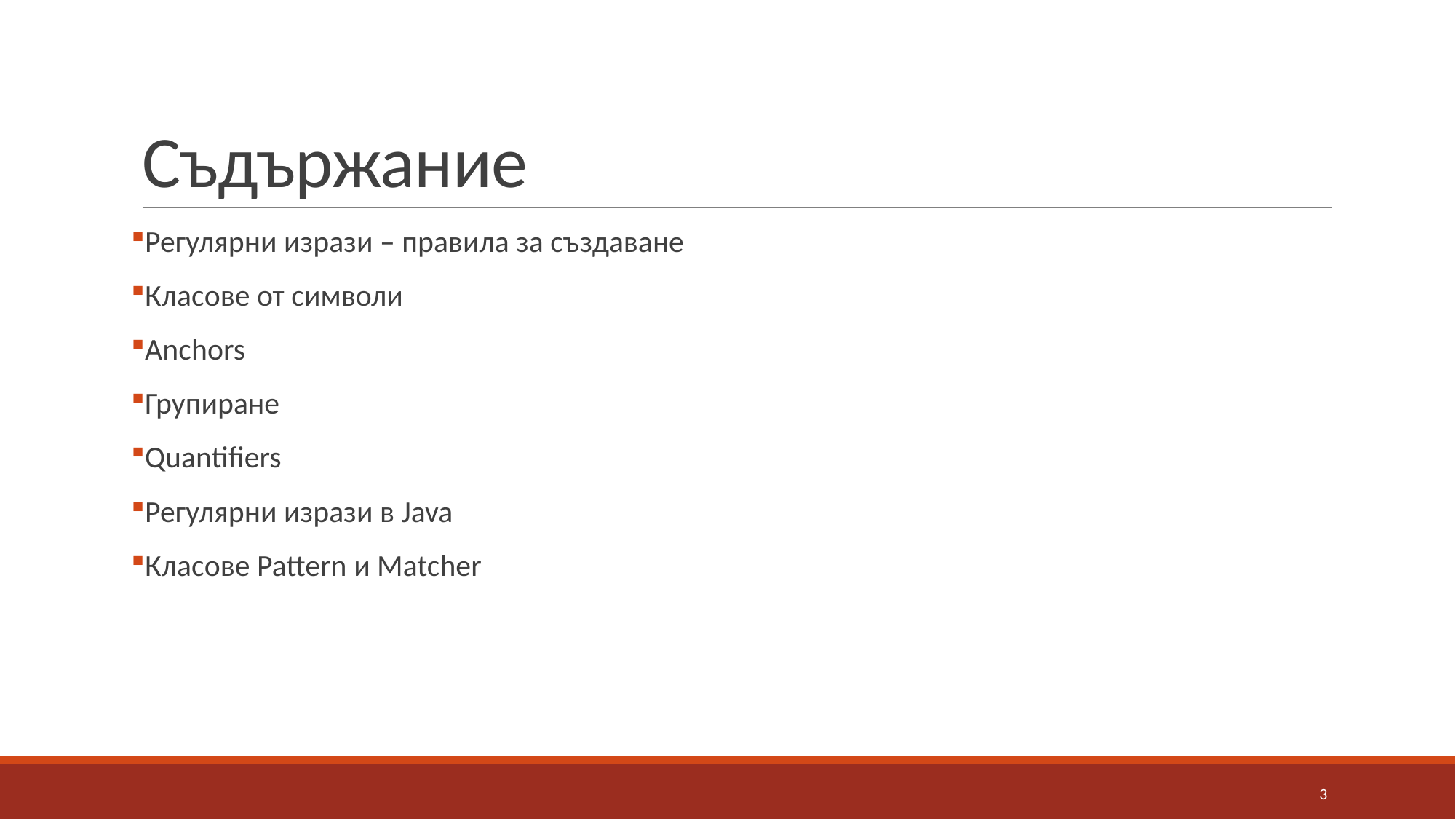

# Съдържание
Регулярни изрази – правила за създаване
Класове от символи
Anchors
Групиране
Quantifiers
Регулярни изрази в Java
Класове Pattern и Matcher
3